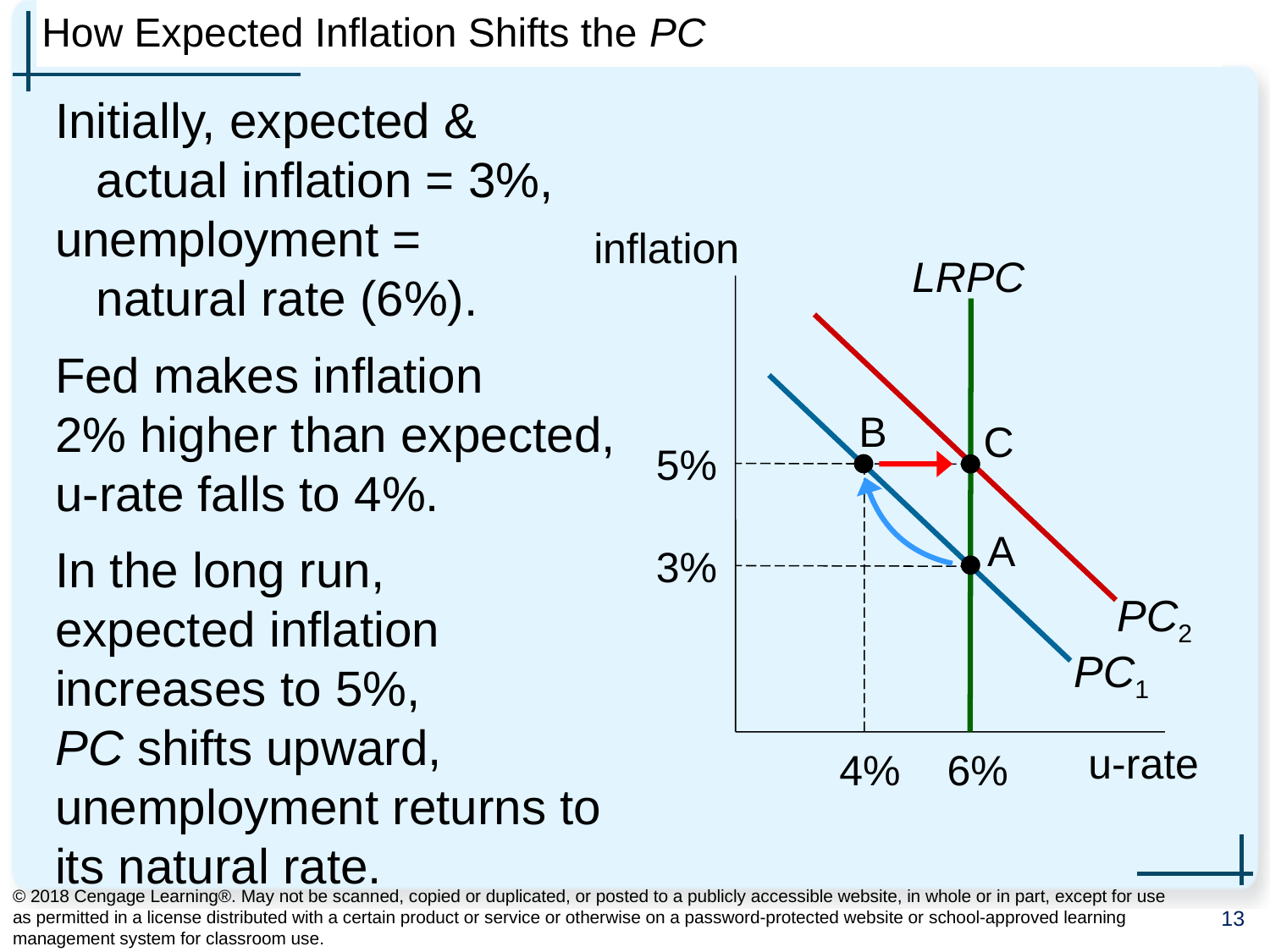

# How Expected Inflation Shifts the PC
Initially, expected &
   actual inflation = 3%,
unemployment =
   natural rate (6%).
Fed makes inflation
2% higher than expected,
u-rate falls to 4%.
In the long run,
expected inflation increases to 5%,
PC shifts upward,
unemployment returns to its natural rate.
inflation

u-rate
LRPC

6%

PC2

PC1
B
C
5%

4%

A
3%

© 2018 Cengage Learning®. May not be scanned, copied or duplicated, or posted to a publicly accessible website, in whole or in part, except for use as permitted in a license distributed with a certain product or service or otherwise on a password-protected website or school-approved learning management system for classroom use.
13